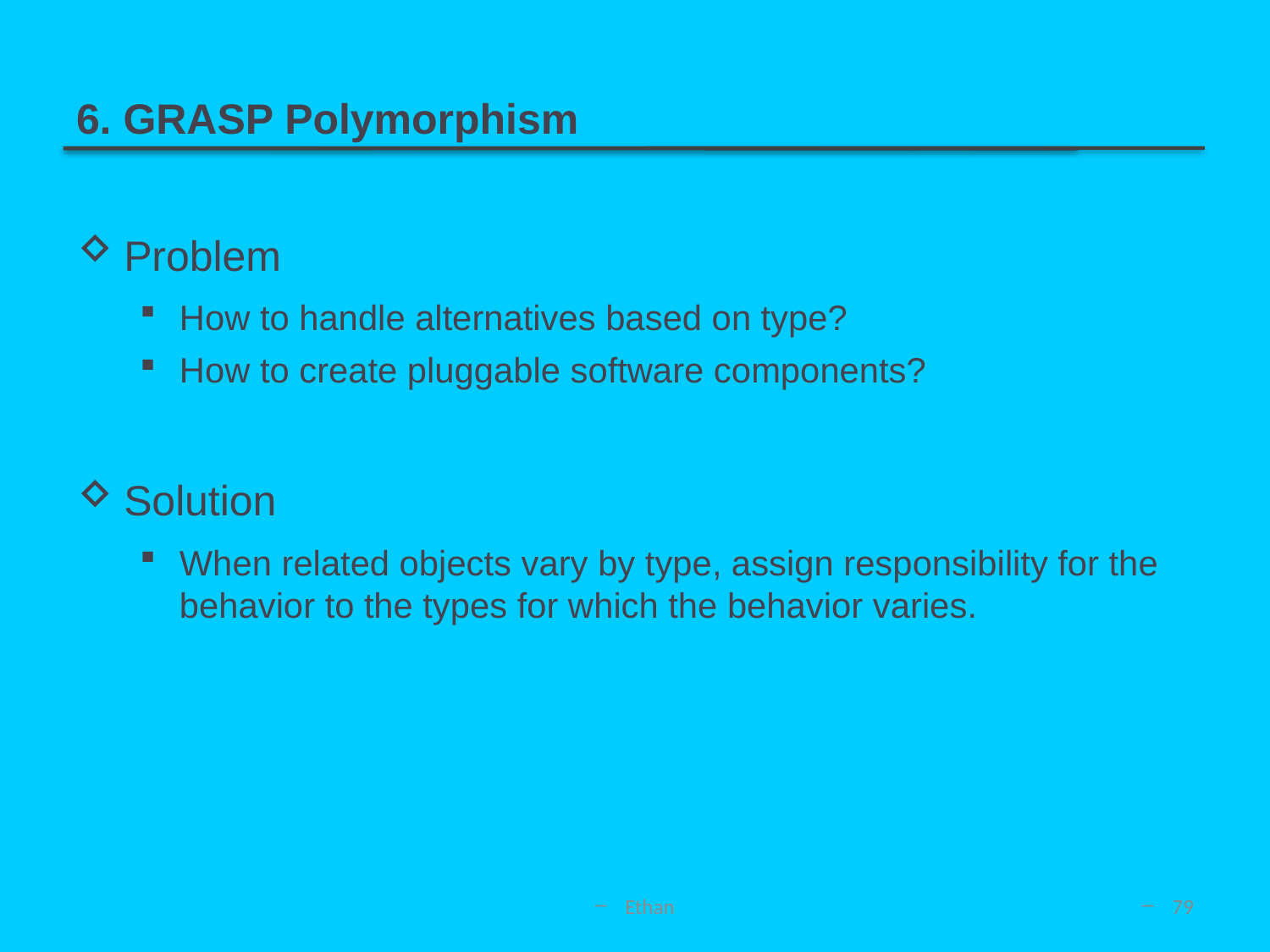

# 6. GRASP Polymorphism
Problem
How to handle alternatives based on type?
How to create pluggable software components?

Solution
When related objects vary by type, assign responsibility for the behavior to the types for which the behavior varies.

Ethan
79